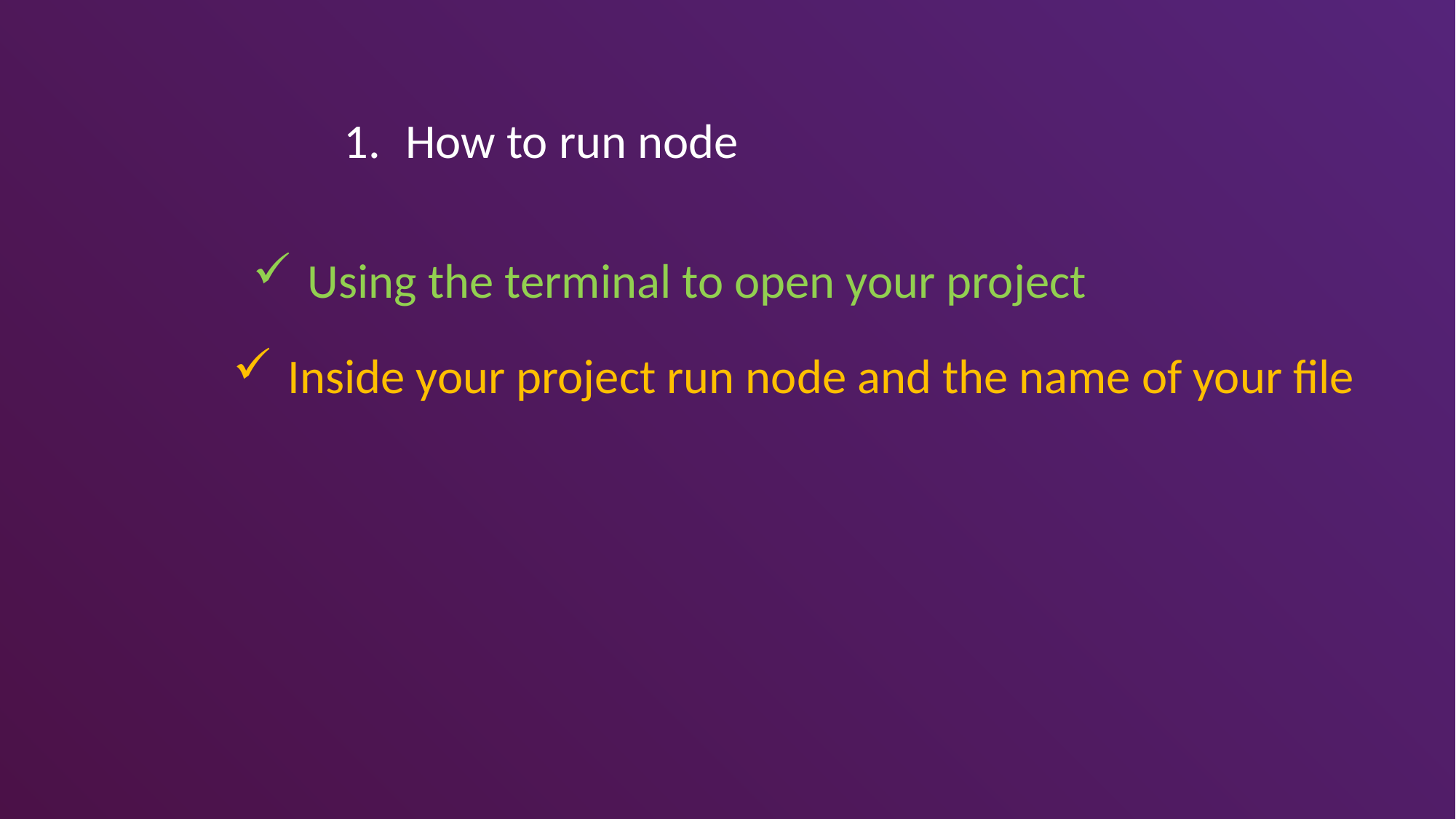

How to run node
Using the terminal to open your project
Inside your project run node and the name of your file